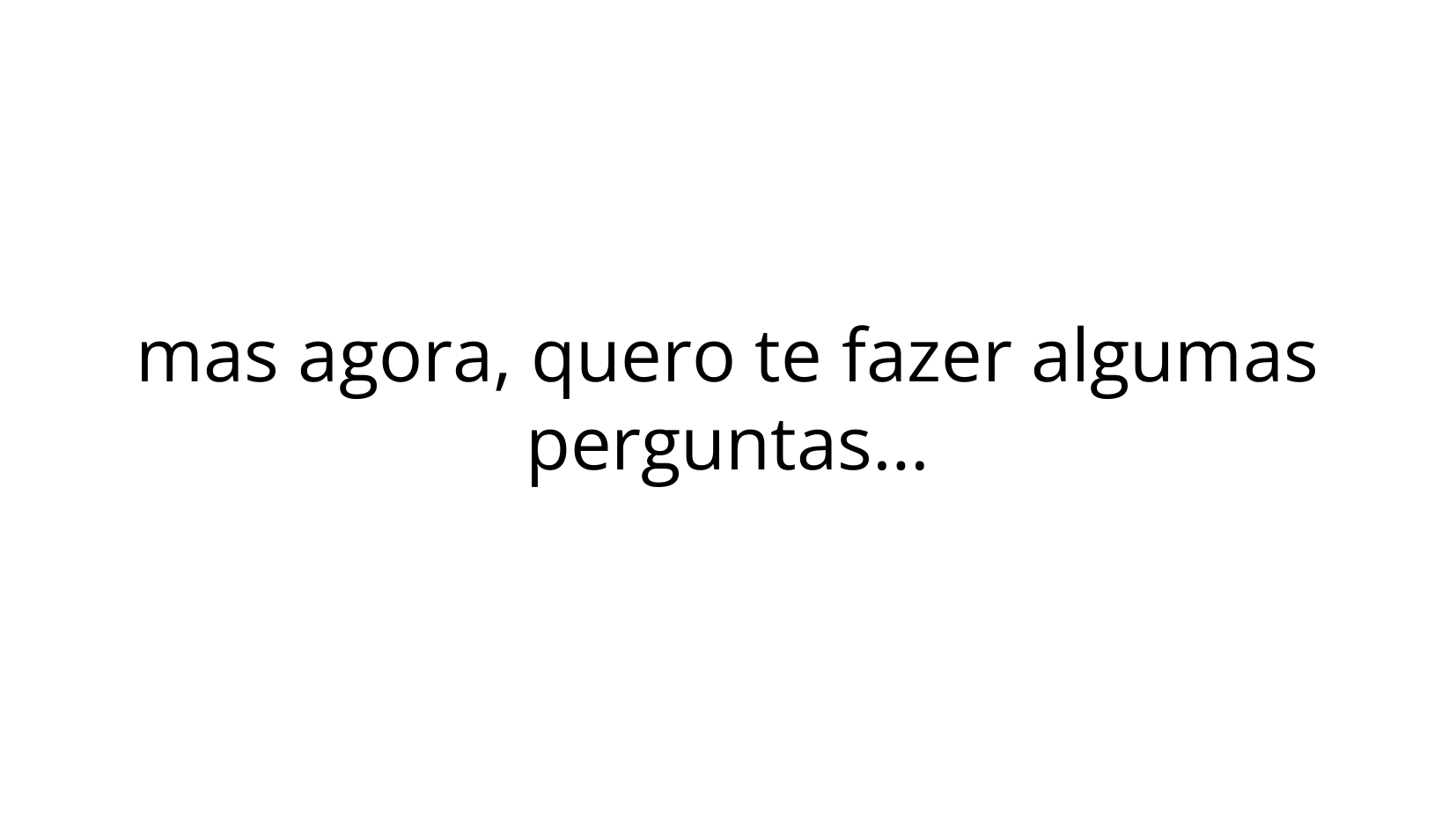

mas agora, quero te fazer algumas perguntas…